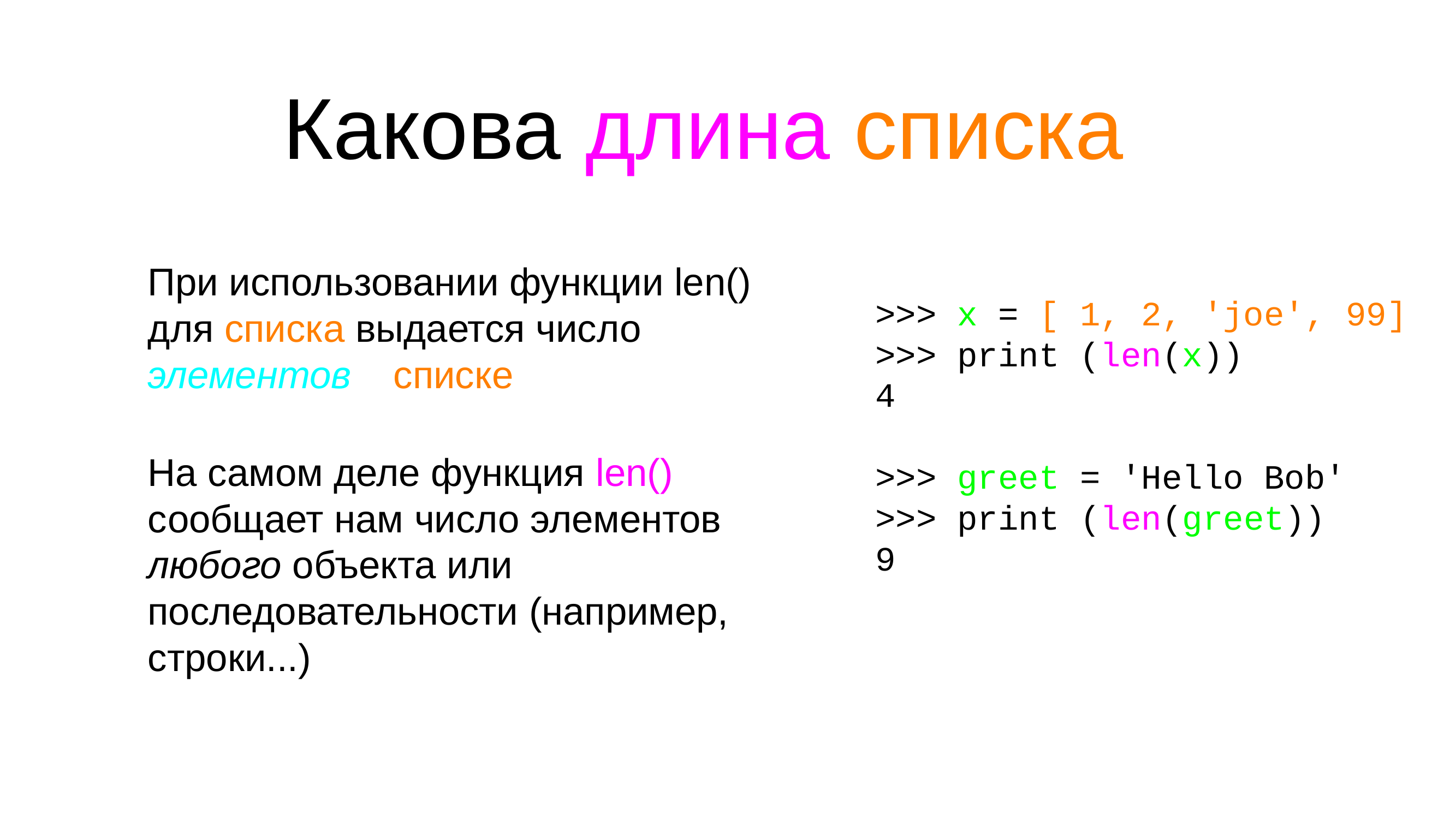

# Какова длина списка?
При использовании функции len() для списка выдается число элементов в списке
На самом деле функция len() сообщает нам число элементов любого объекта или последовательности (например, строки...)
>>> x = [ 1, 2, 'joe', 99]
>>> print (len(x))
4

>>> greet = 'Hello Bob'
>>> print (len(greet))
9